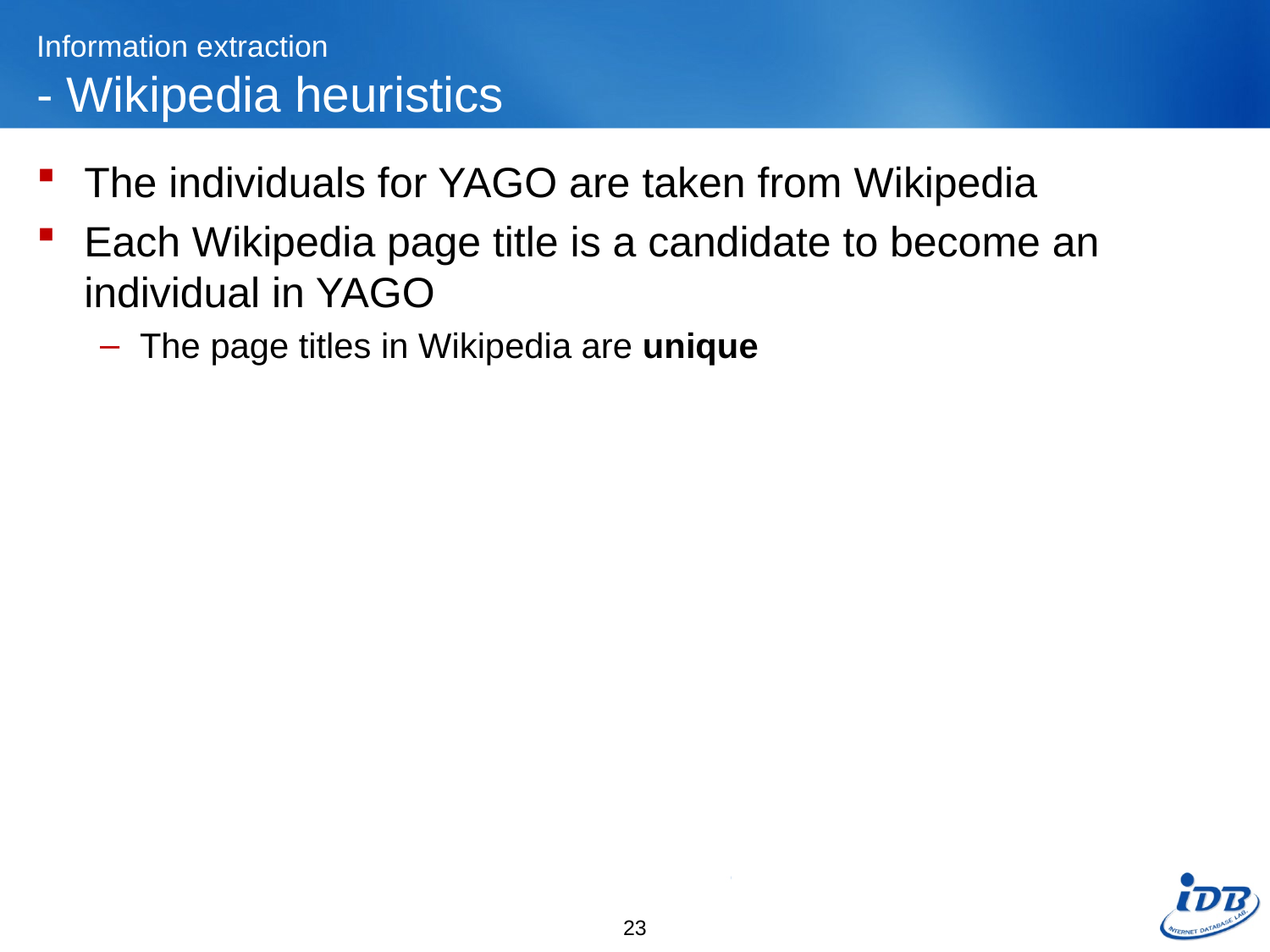

# Information extraction - Wikipedia heuristics
The individuals for YAGO are taken from Wikipedia
Each Wikipedia page title is a candidate to become an individual in YAGO
The page titles in Wikipedia are unique

23